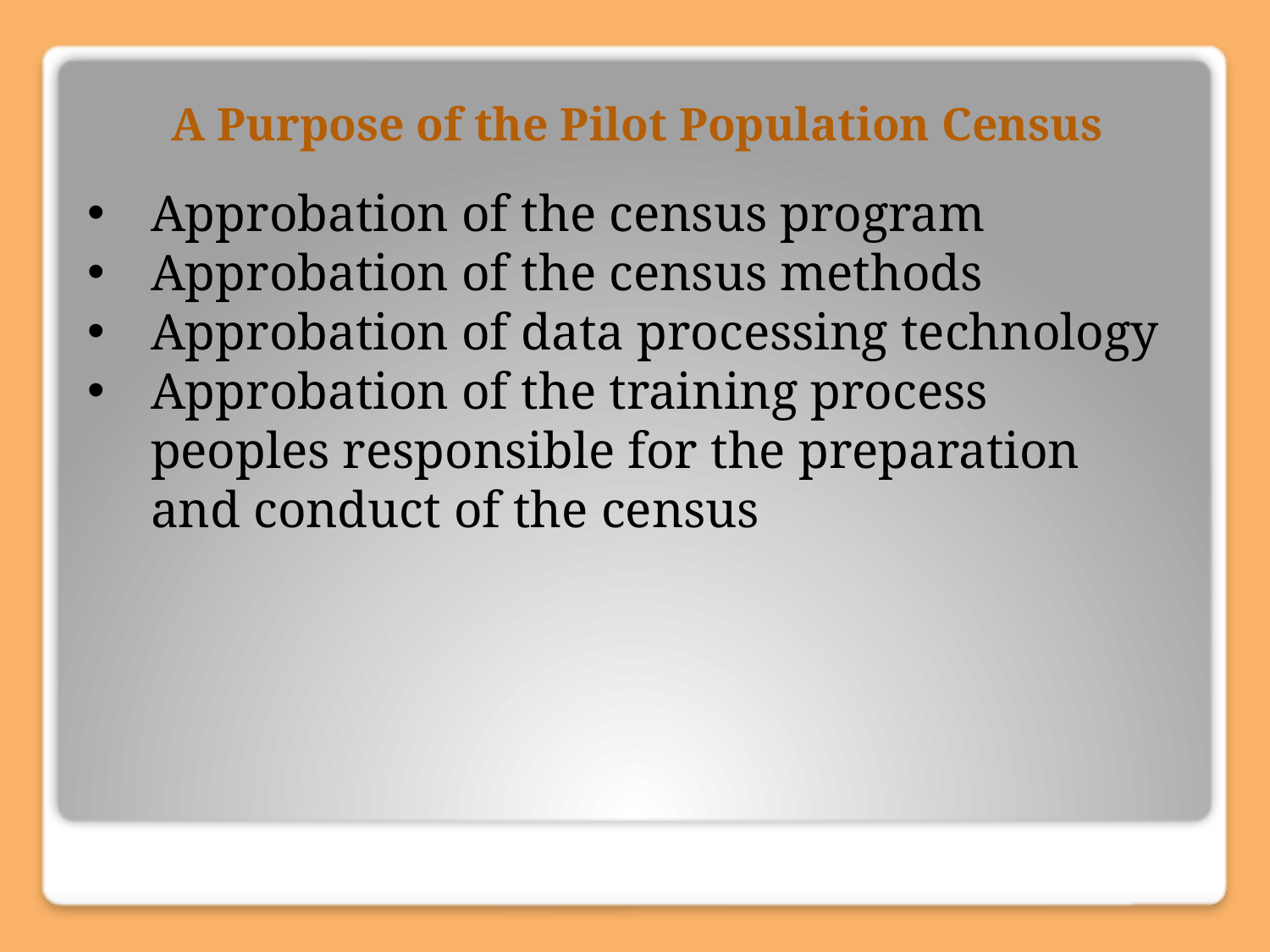

# A Purpose of the Pilot Population Census
Approbation of the census program
Approbation of the census methods
Approbation of data processing technology
Approbation of the training process peoples responsible for the preparation and conduct of the census